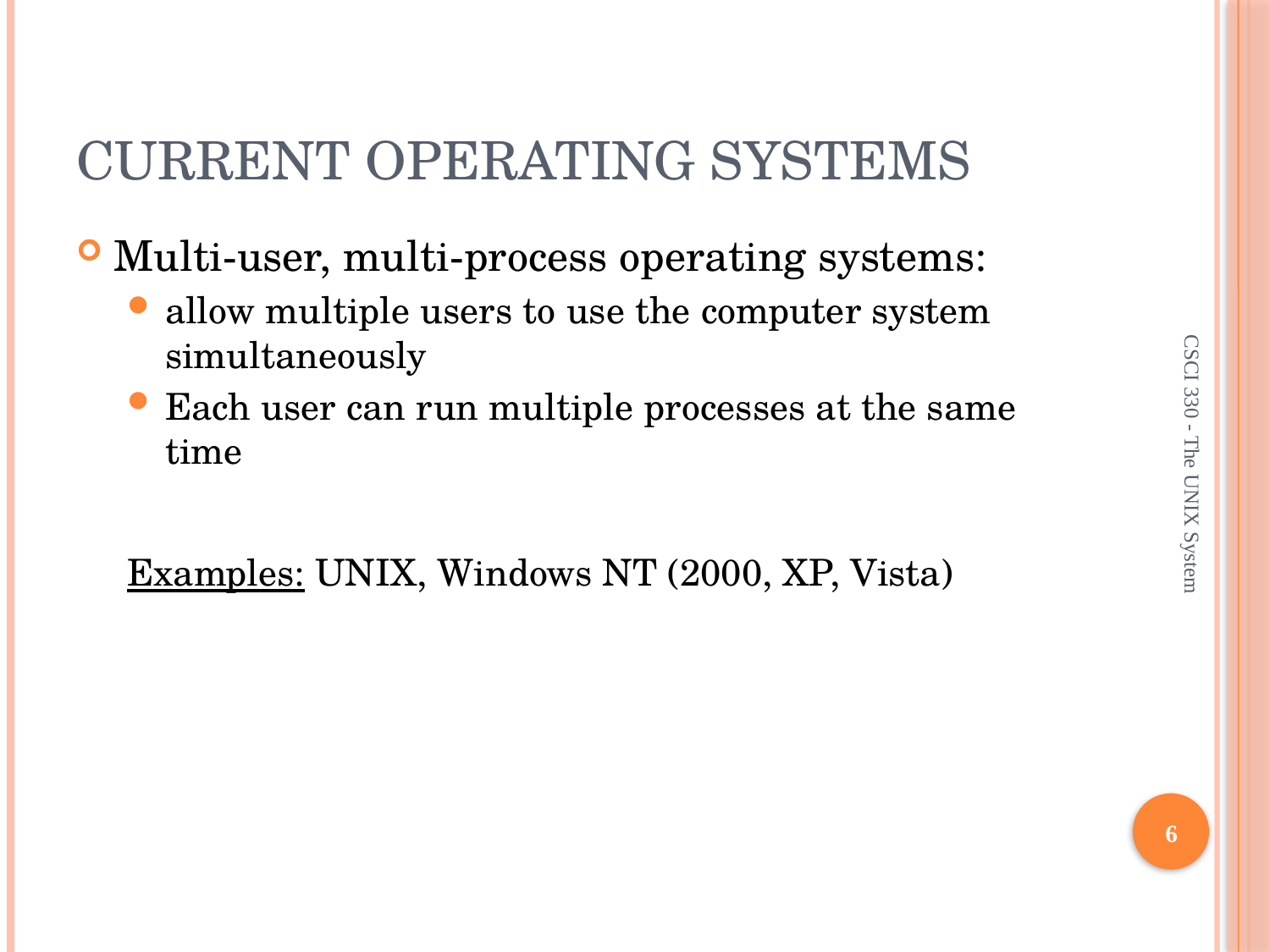

# CURRENT OPERATING SYSTEMS
Multi-user, multi-process operating systems:
allow multiple users to use the computer system simultaneously
Each user can run multiple processes at the same time

Examples: UNIX, Windows NT (2000, XP, Vista)
CSCI 330 - The UNIX System
6